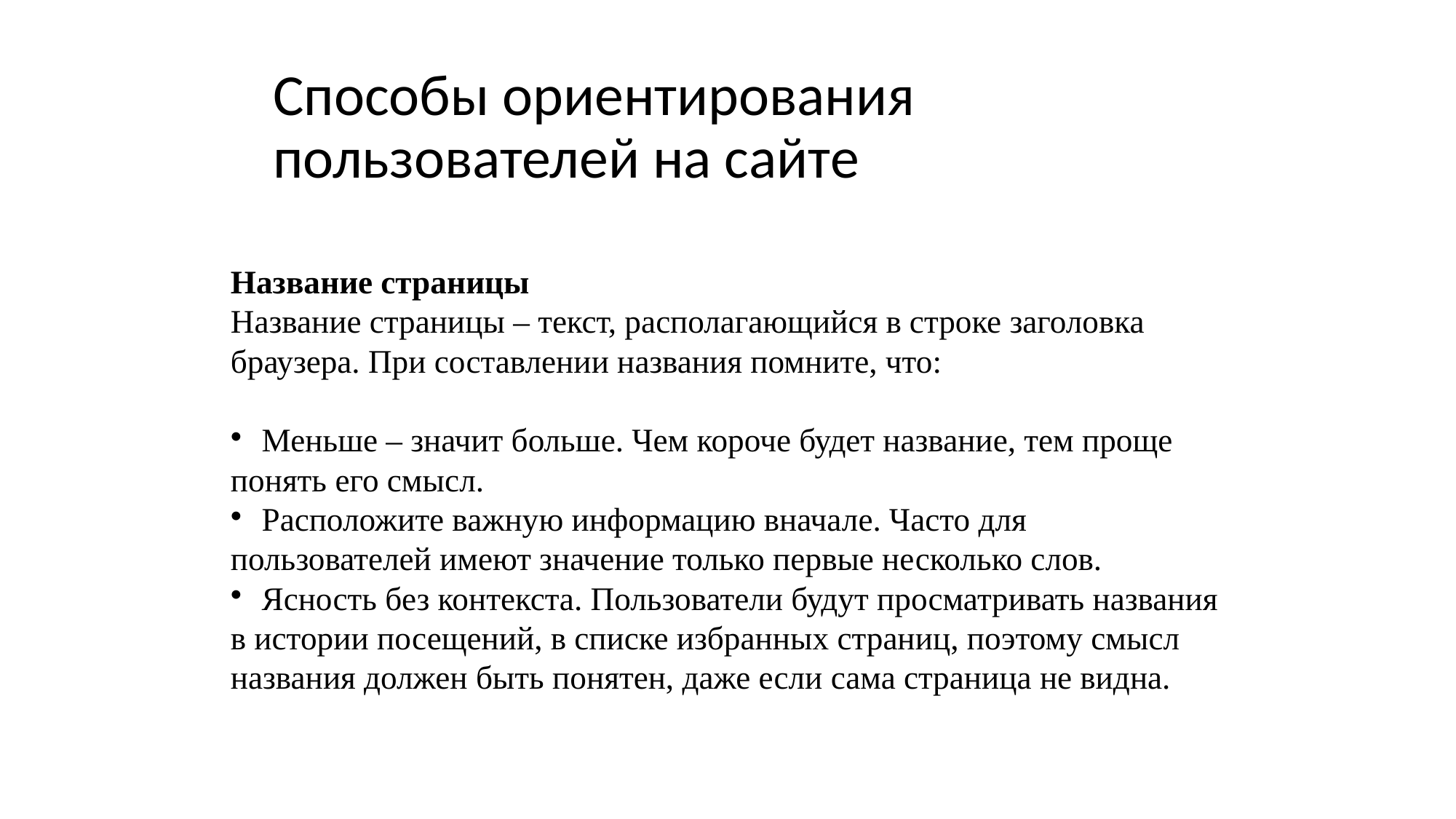

# Способы ориентирования пользователей на сайте
Название страницы
Название страницы – текст, располагающийся в строке заголовка браузера. При составлении названия помните, что:

  Меньше – значит больше. Чем короче будет название, тем проще понять его смысл.
  Расположите важную информацию вначале. Часто для пользователей имеют значение только первые несколько слов.
  Ясность без контекста. Пользователи будут просматривать названия в истории посещений, в списке избранных страниц, поэтому смысл названия должен быть понятен, даже если сама страница не видна.